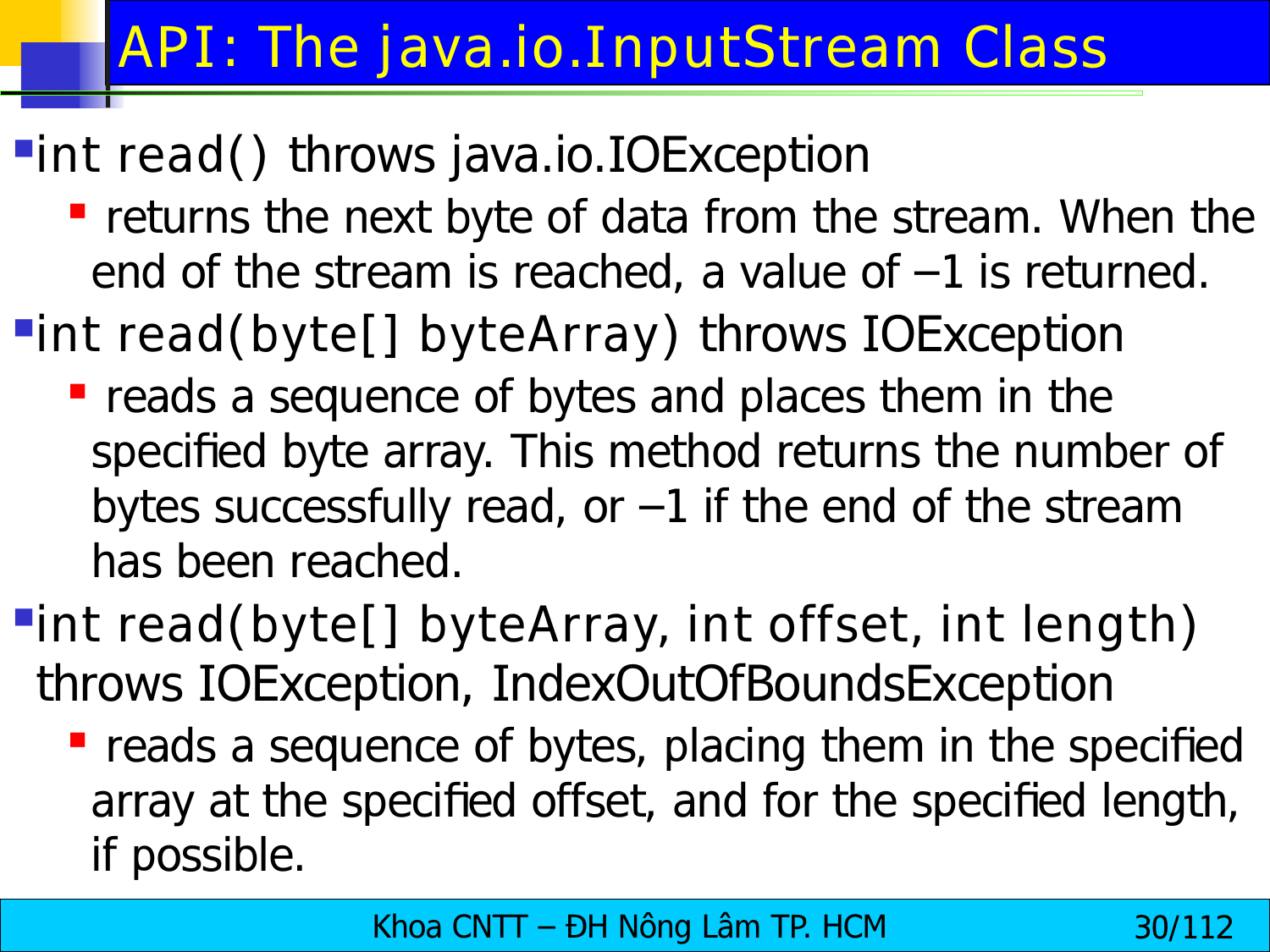

# API: The java.io.InputStream Class
int read() throws java.io.IOException
 returns the next byte of data from the stream. When the end of the stream is reached, a value of –1 is returned.
int read(byte[] byteArray) throws IOException
 reads a sequence of bytes and places them in the specified byte array. This method returns the number of bytes successfully read, or –1 if the end of the stream has been reached.
int read(byte[] byteArray, int offset, int length) throws IOException, IndexOutOfBoundsException
 reads a sequence of bytes, placing them in the specified array at the specified offset, and for the specified length, if possible.